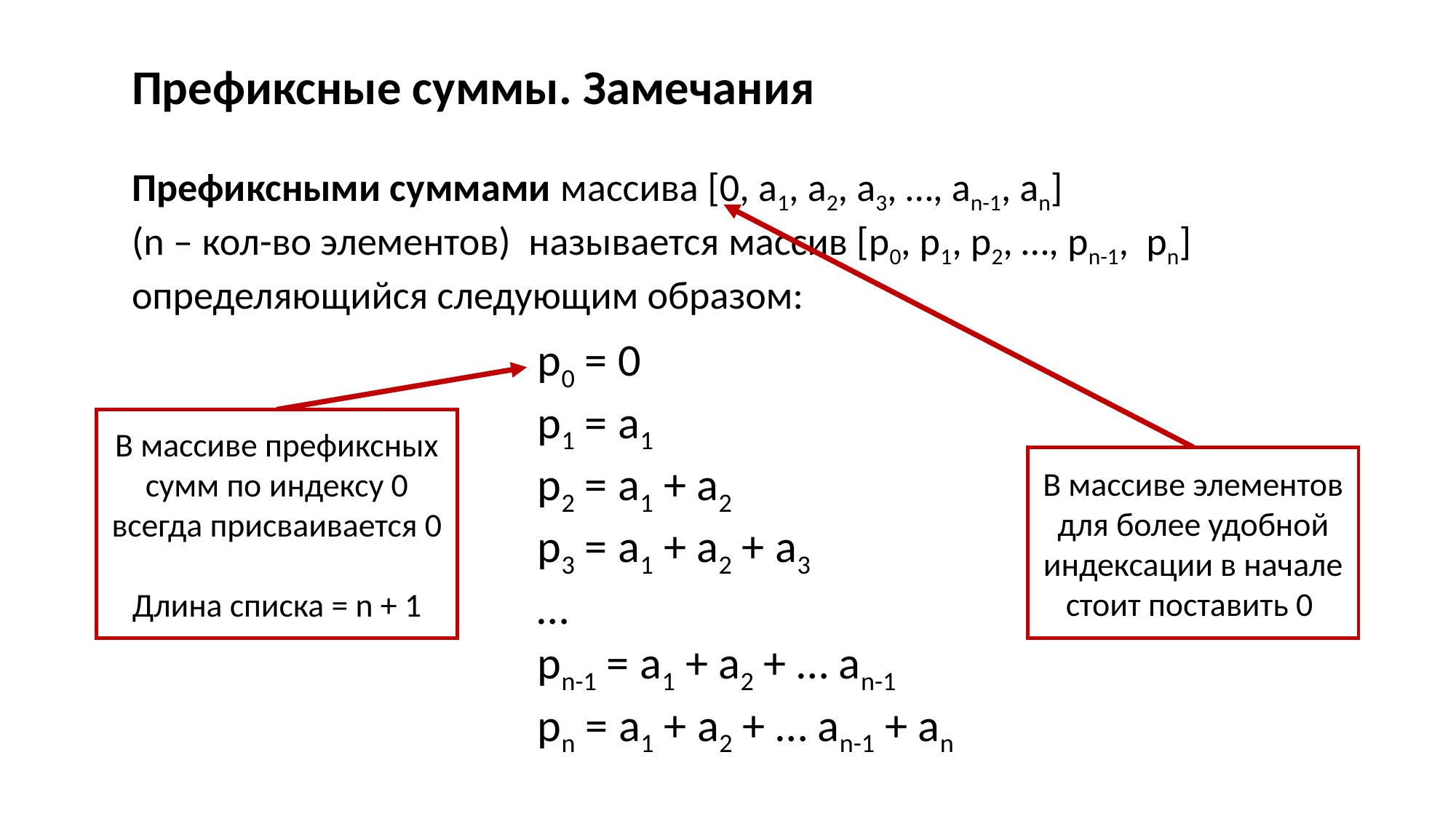

Префиксные суммы. Замечания
Префиксными суммами массива [0, a1, a2, a3, …, an-1, an]
(n – кол-во элементов)  называется массив [p0, p1, p2, …, pn-1,  pn] определяющийся следующим образом:
p0 = 0
p1 = a1
p2 = a1 + a2
p3 = a1 + a2 + a3
…
pn-1 = a1 + a2 + … an-1
pn = a1 + a2 + … an-1 + an
В массиве префиксных сумм по индексу 0 всегда присваивается 0

Длина списка = n + 1
В массиве элементов для более удобной индексации в начале стоит поставить 0